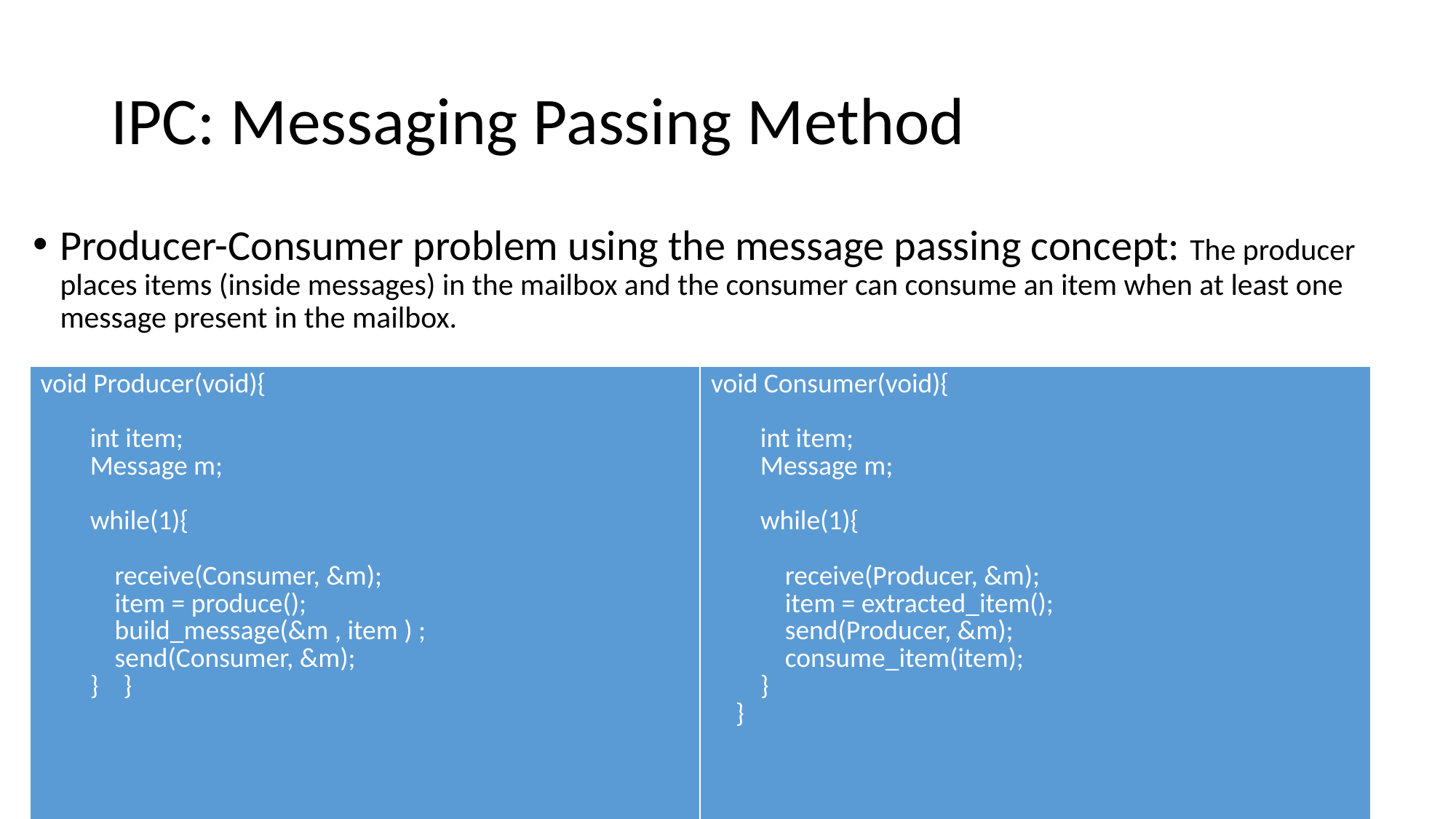

# IPC: Messaging Passing Method
Producer-Consumer problem using the message passing concept: The producer places items (inside messages) in the mailbox and the consumer can consume an item when at least one message present in the mailbox.

| void Producer(void){                   int item;         Message m;                   while(1){                           receive(Consumer, &m);             item = produce();             build\_message(&m , item ) ;             send(Consumer, &m);         }    } | void Consumer(void){                   int item;         Message m;                   while(1){                           receive(Producer, &m);             item = extracted\_item();             send(Producer, &m);             consume\_item(item);         }     } |
| --- | --- |